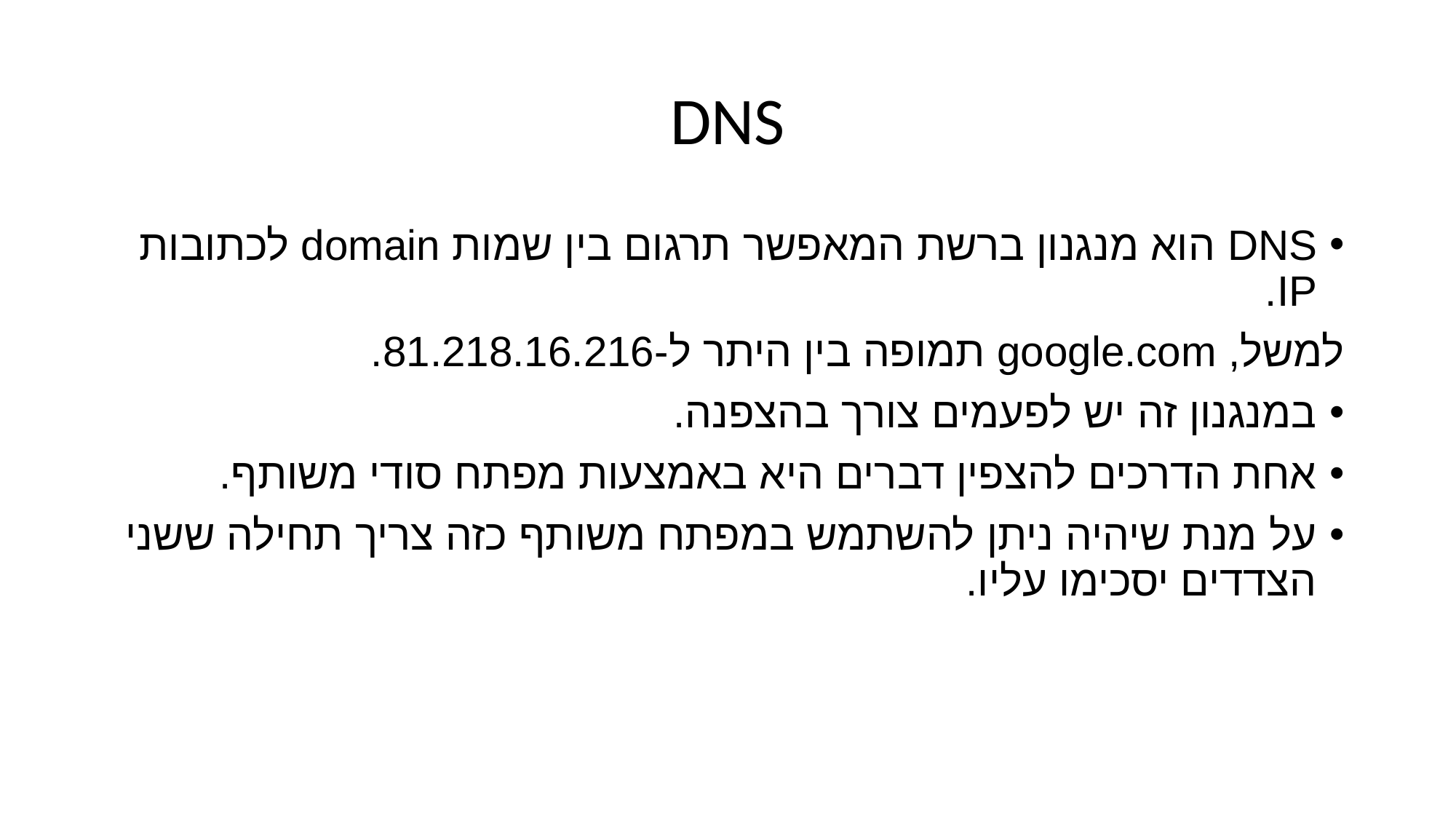

# DNS
DNS הוא מנגנון ברשת המאפשר תרגום בין שמות domain לכתובות IP.
למשל, google.com תמופה בין היתר ל-81.218.16.216.
במנגנון זה יש לפעמים צורך בהצפנה.
אחת הדרכים להצפין דברים היא באמצעות מפתח סודי משותף.
על מנת שיהיה ניתן להשתמש במפתח משותף כזה צריך תחילה ששני הצדדים יסכימו עליו.